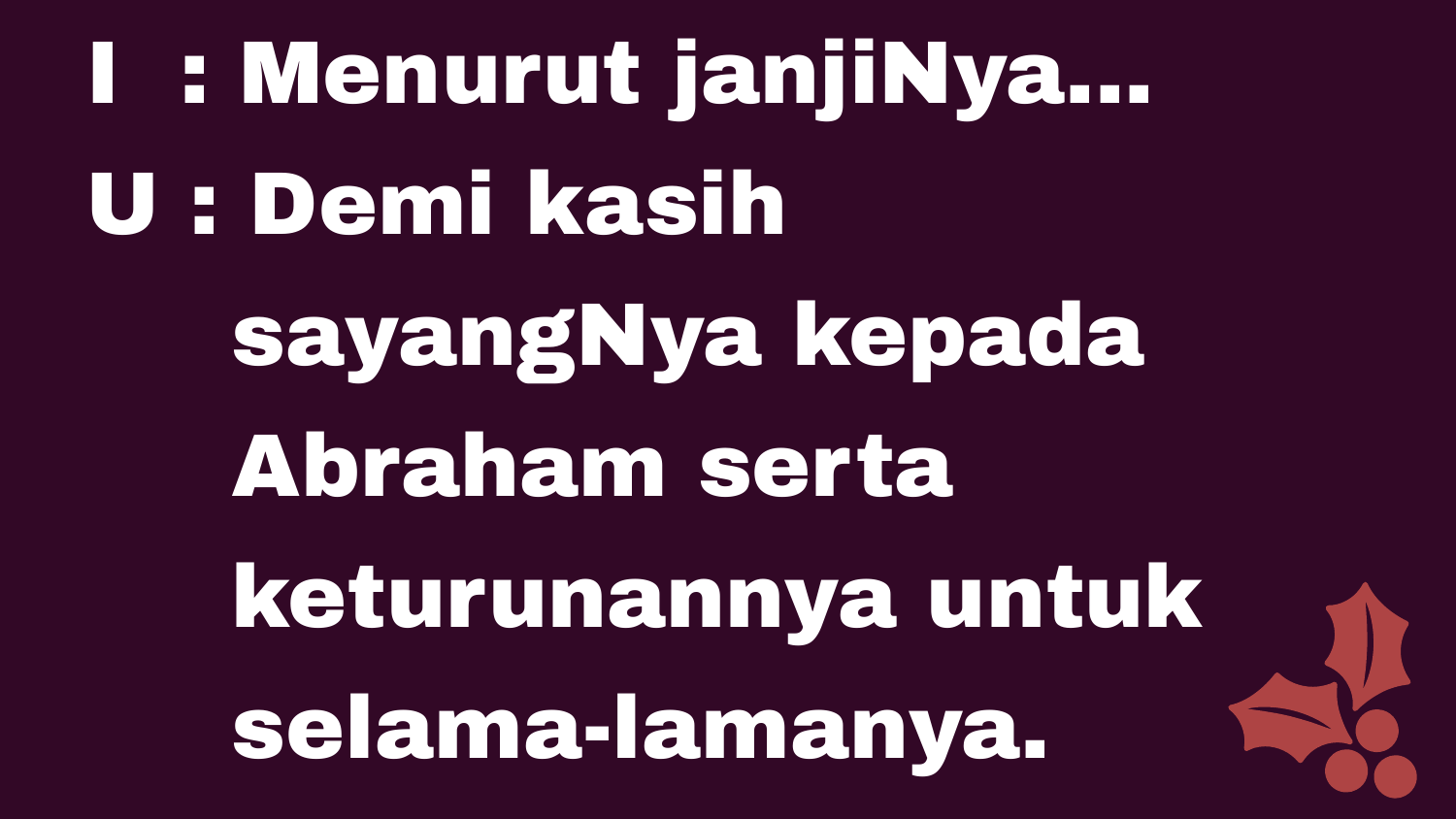

I  : Menurut janjiNya...
U : Demi kasih
	sayangNya kepada
	Abraham serta
	keturunannya untuk
	selama-lamanya.